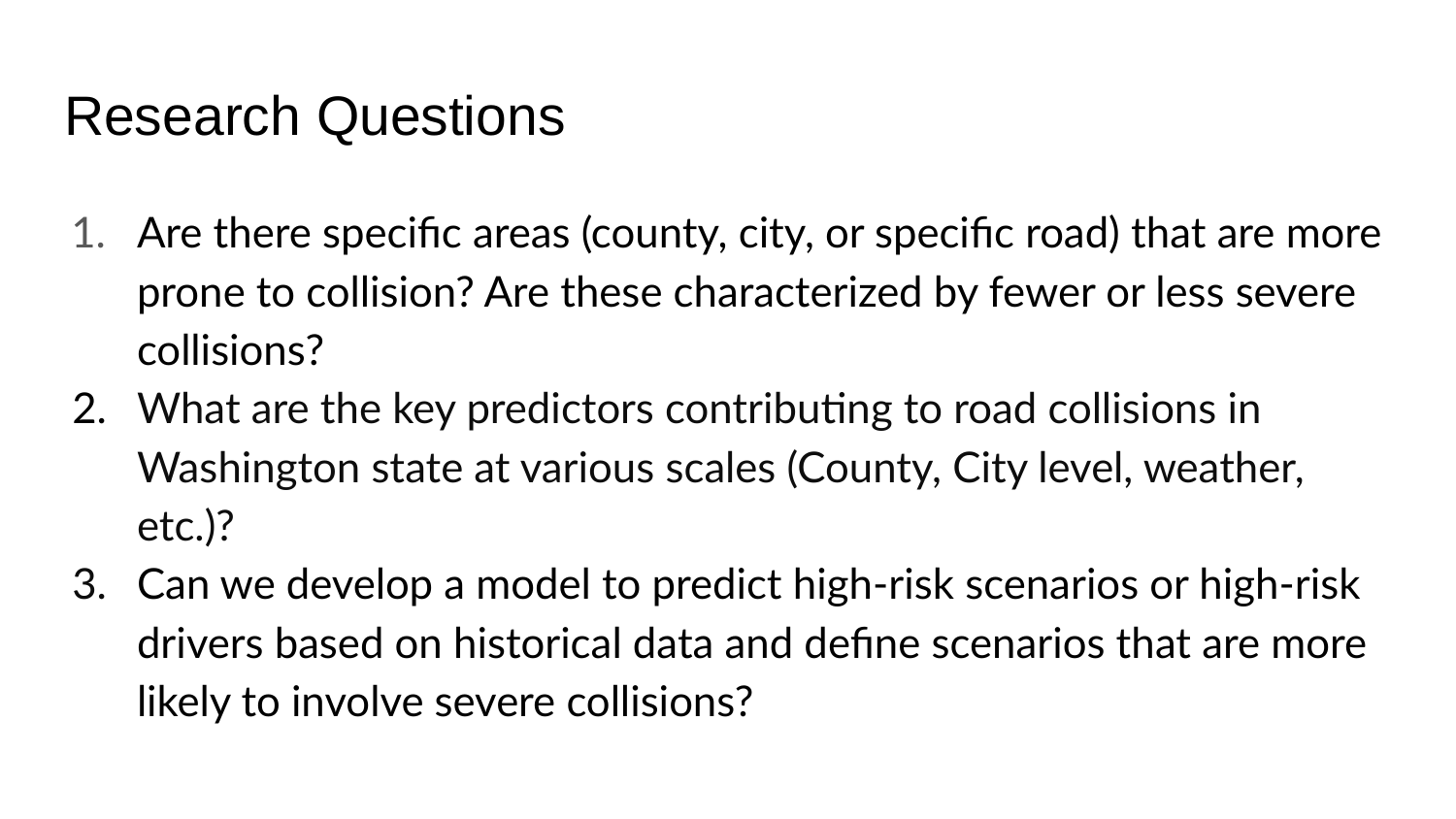

# Research Questions
Are there specific areas (county, city, or specific road) that are more prone to collision? Are these characterized by fewer or less severe collisions?
What are the key predictors contributing to road collisions in Washington state at various scales (County, City level, weather, etc.)?
Can we develop a model to predict high-risk scenarios or high-risk drivers based on historical data and define scenarios that are more likely to involve severe collisions?